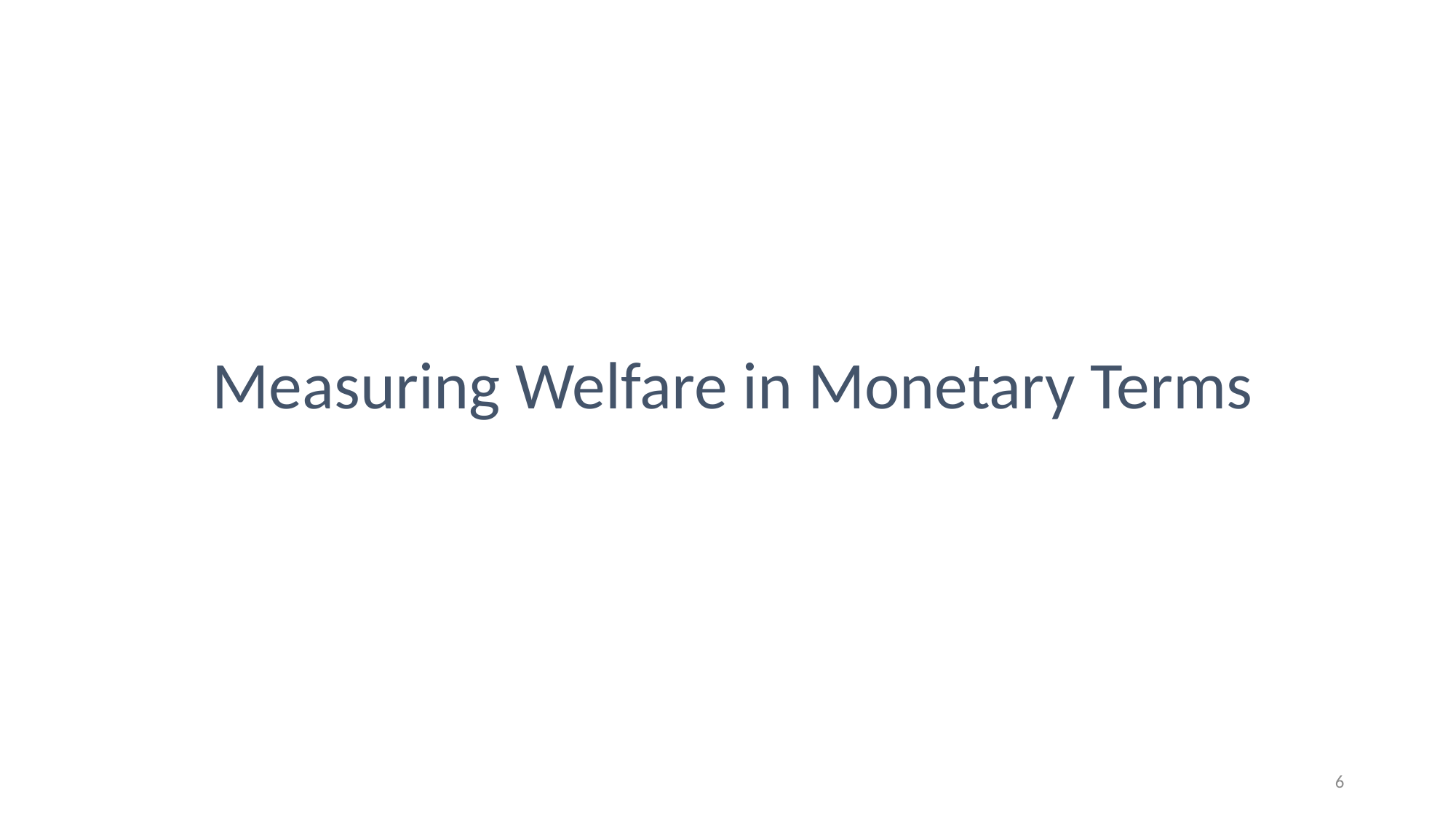

# Measuring Welfare in Monetary Terms
6